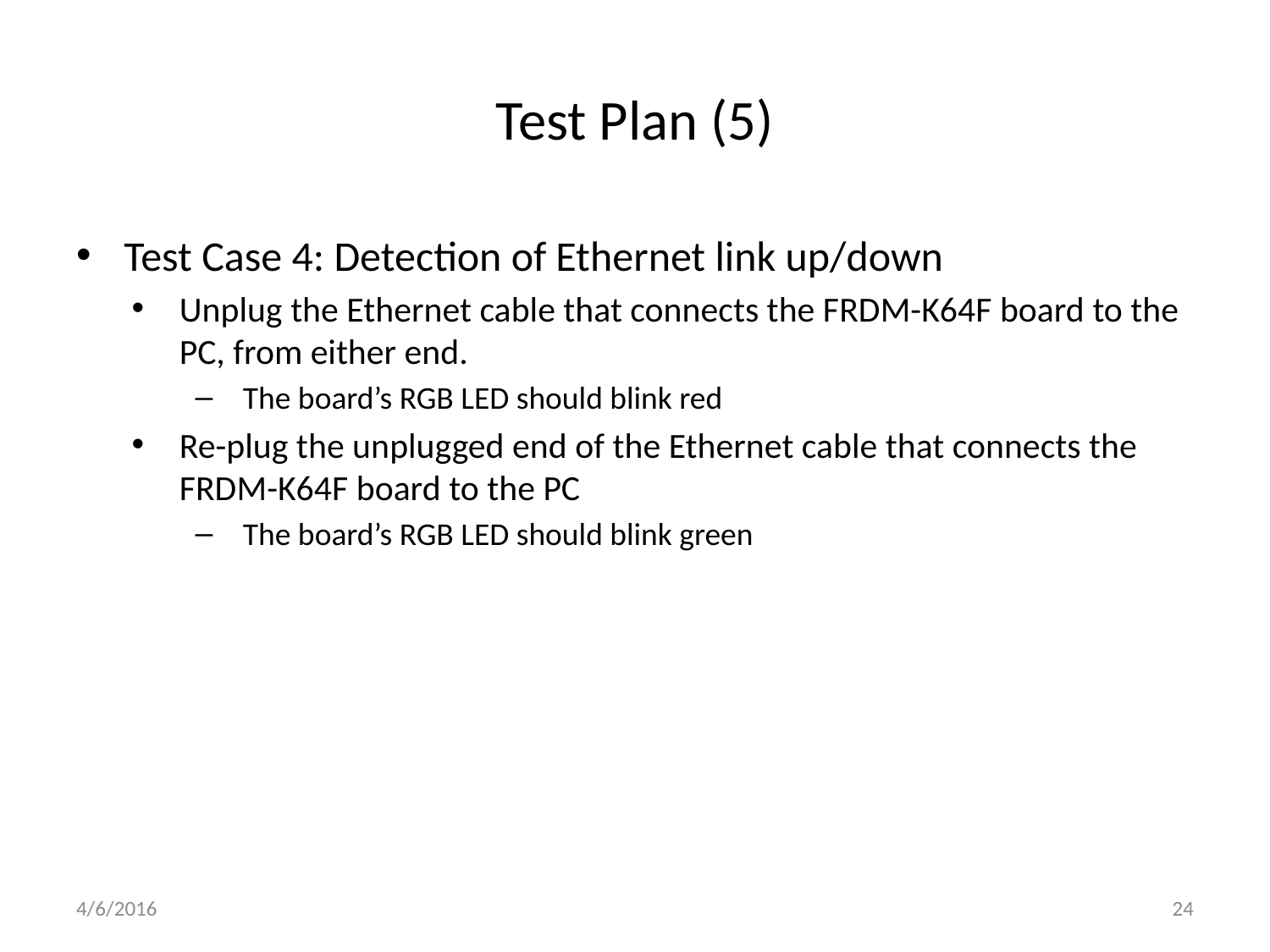

# Test Plan (5)
Test Case 4: Detection of Ethernet link up/down
Unplug the Ethernet cable that connects the FRDM-K64F board to the PC, from either end.
The board’s RGB LED should blink red
Re-plug the unplugged end of the Ethernet cable that connects the FRDM-K64F board to the PC
The board’s RGB LED should blink green

4/6/2016
24